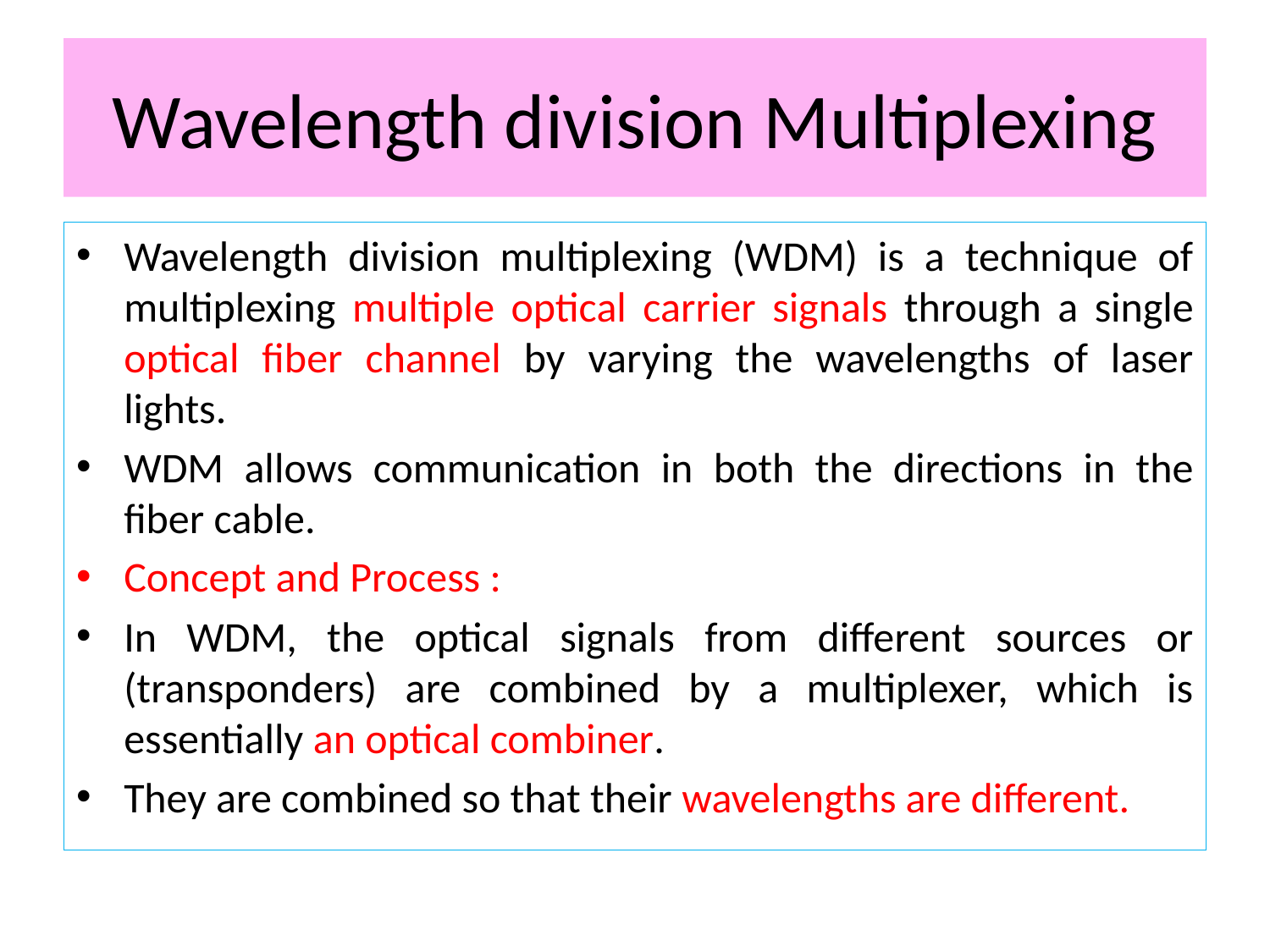

# Wavelength division Multiplexing
Wavelength division multiplexing (WDM) is a technique of multiplexing multiple optical carrier signals through a single optical fiber channel by varying the wavelengths of laser lights.
WDM allows communication in both the directions in the fiber cable.
Concept and Process :
In WDM, the optical signals from different sources or (transponders) are combined by a multiplexer, which is essentially an optical combiner.
They are combined so that their wavelengths are different.